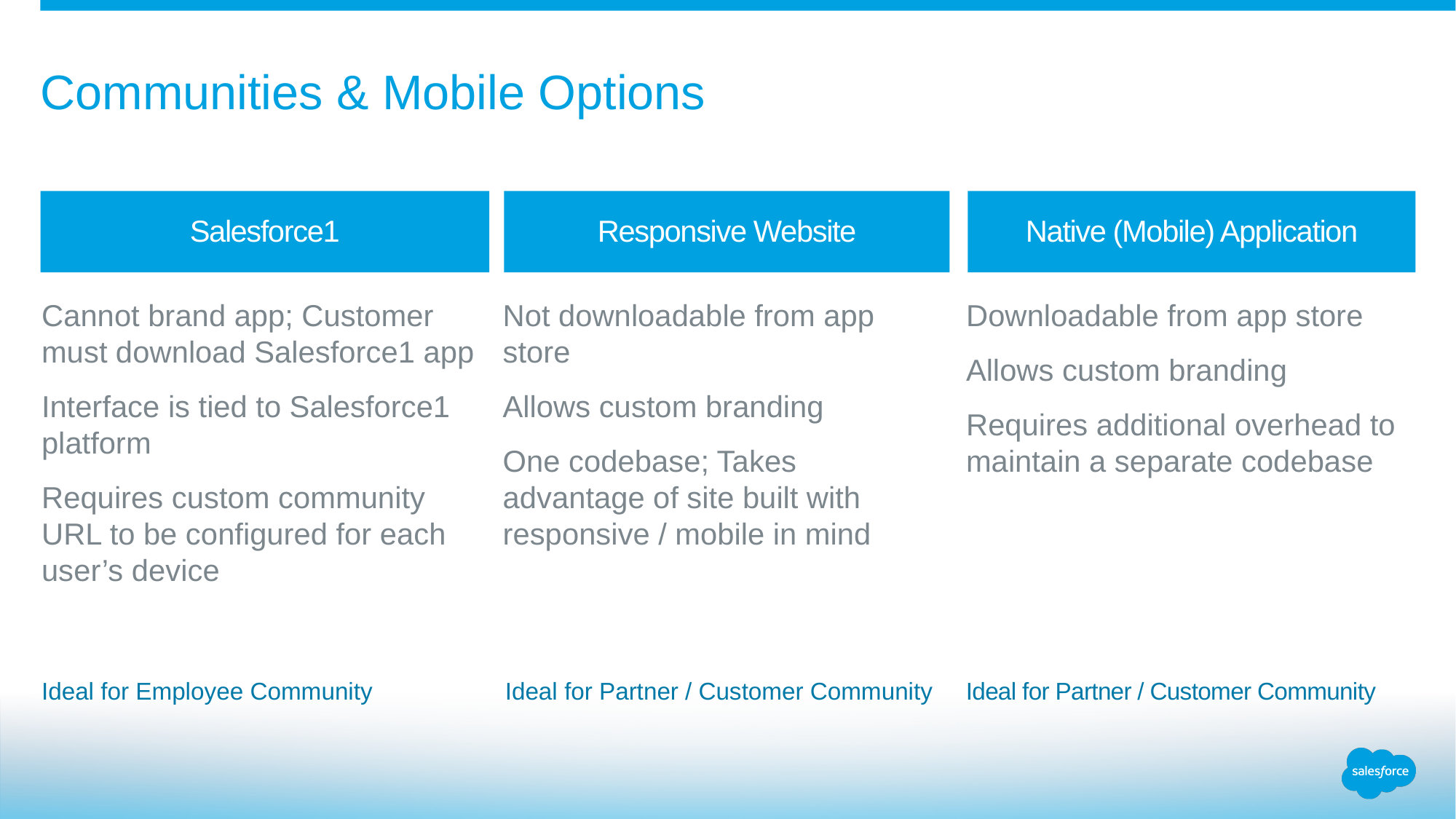

# Communities & Mobile Options

Salesforce1
Responsive Website
Native (Mobile) Application
Cannot brand app; Customer must download Salesforce1 app
Interface is tied to Salesforce1 platform
Requires custom community URL to be configured for each user’s device
Not downloadable from app store
Allows custom branding
One codebase; Takes advantage of site built with responsive / mobile in mind
Downloadable from app store
Allows custom branding
Requires additional overhead to maintain a separate codebase
Ideal for Employee Community
Ideal for Partner / Customer Community
Ideal for Partner / Customer Community